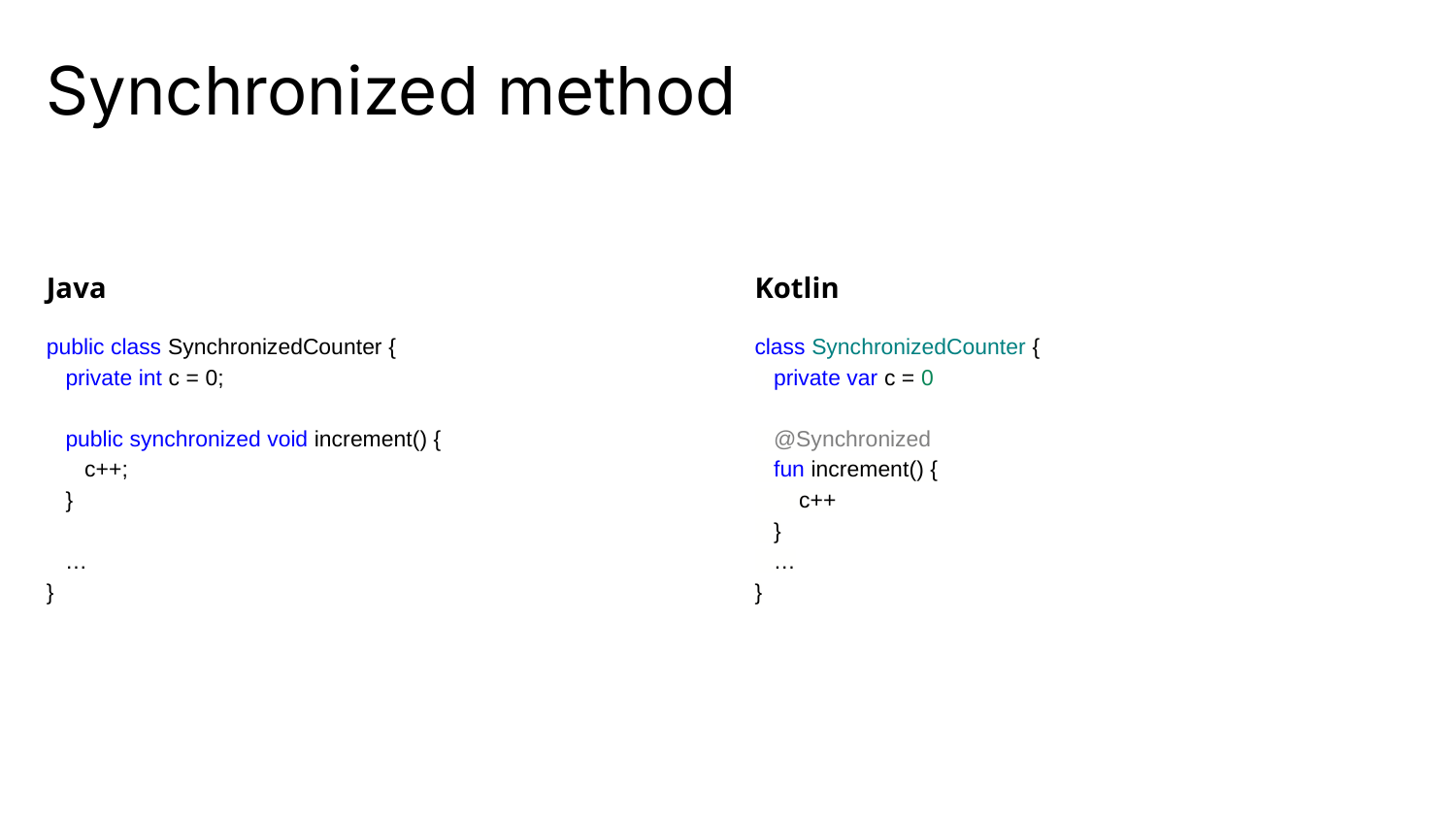

# Synchronized method
Java
Kotlin
public class SynchronizedCounter {
   private int c = 0;

   public synchronized void increment() {
      c++;
   }

   …
}

class SynchronizedCounter {
   private var c = 0

   @Synchronized
   fun increment() {
       c++
   }
   …
}